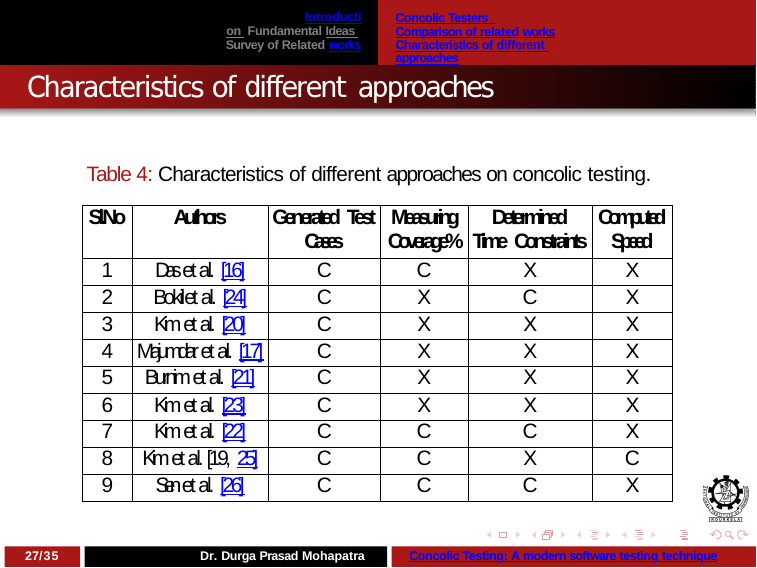

Concolic Testers  Comparison of related works
Characteristics of different approaches
Introduction  Fundamental Ideas  Survey of Related works
Characteristics of different approaches

Table 4: Characteristics of different approaches on concolic testing.
| Sl.No | Authors | Generated Test Cases | Measuring Coverage% | Determined Time Constraints | Computed Speed |
| --- | --- | --- | --- | --- | --- |
| 1 | Das et al. [16] | C | C | X | X |
| 2 | Bokil et al. [24] | C | X | C | X |
| 3 | Kim et al. [20] | C | X | X | X |
| 4 | Majumdar et al. [17] | C | X | X | X |
| 5 | Burnim et al. [21] | C | X | X | X |
| 6 | Kim et al. [23] | C | X | X | X |
| 7 | Kim et al. [22] | C | C | C | X |
| 8 | Kim et al. [19, 25] | C | C | X | C |
| 9 | Sen et al. [26] | C | C | C | X |

27/35
Dr. Durga Prasad Mohapatra
Concolic Testing: A modern software testing technique